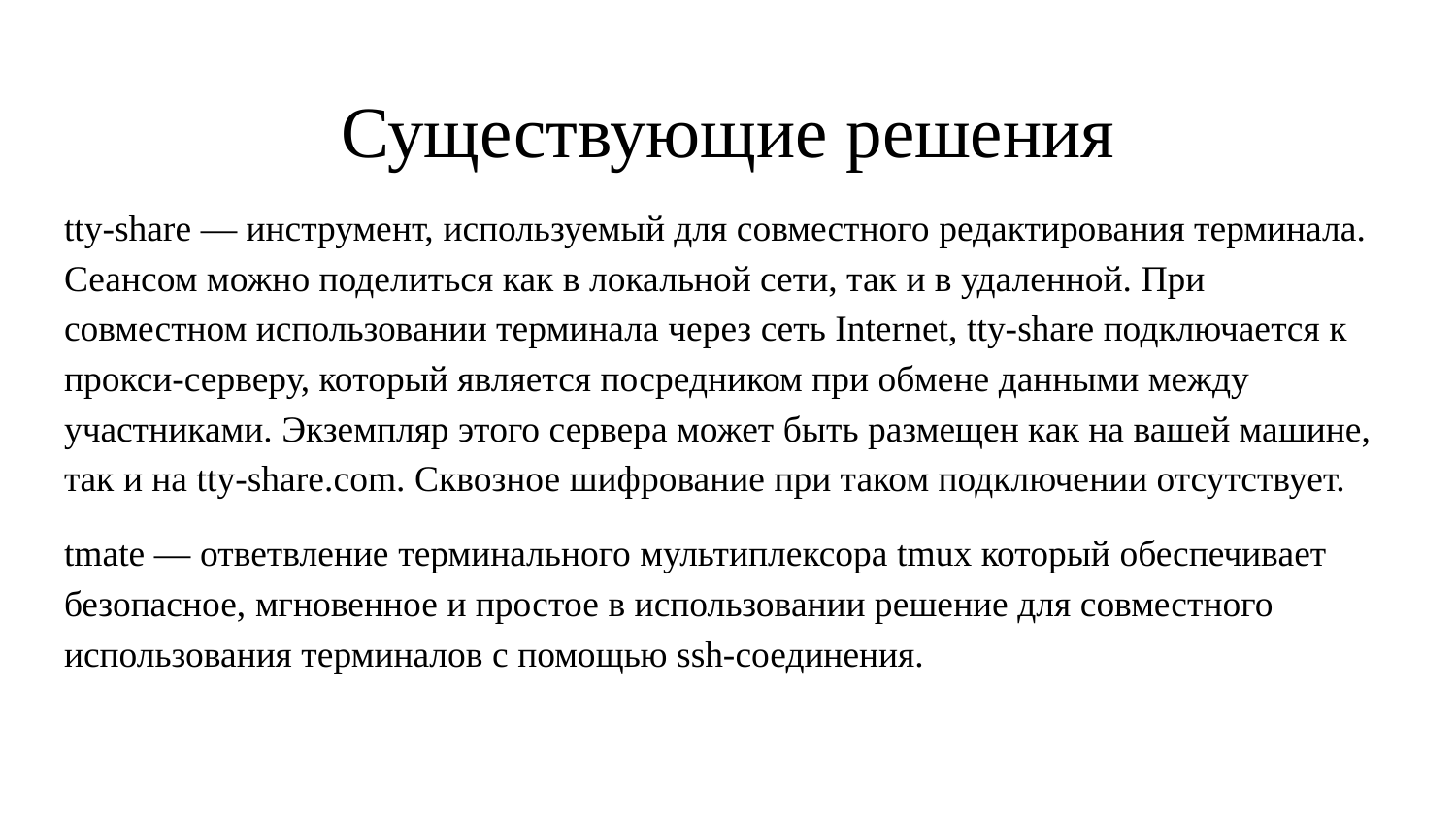

# Существующие решения
tty-share — инструмент, используемый для совместного редактирования терминала. Сеансом можно поделиться как в локальной сети, так и в удаленной. При совместном использовании терминала через сеть Internet, tty-share подключается к прокси-серверу, который является посредником при обмене данными между участниками. Экземпляр этого сервера может быть размещен как на вашей машине, так и на tty-share.com. Сквозное шифрование при таком подключении отсутствует.
tmate — ответвление терминального мультиплексора tmux который обеспечивает безопасное, мгновенное и простое в использовании решение для совместного использования терминалов с помощью ssh-соединения.